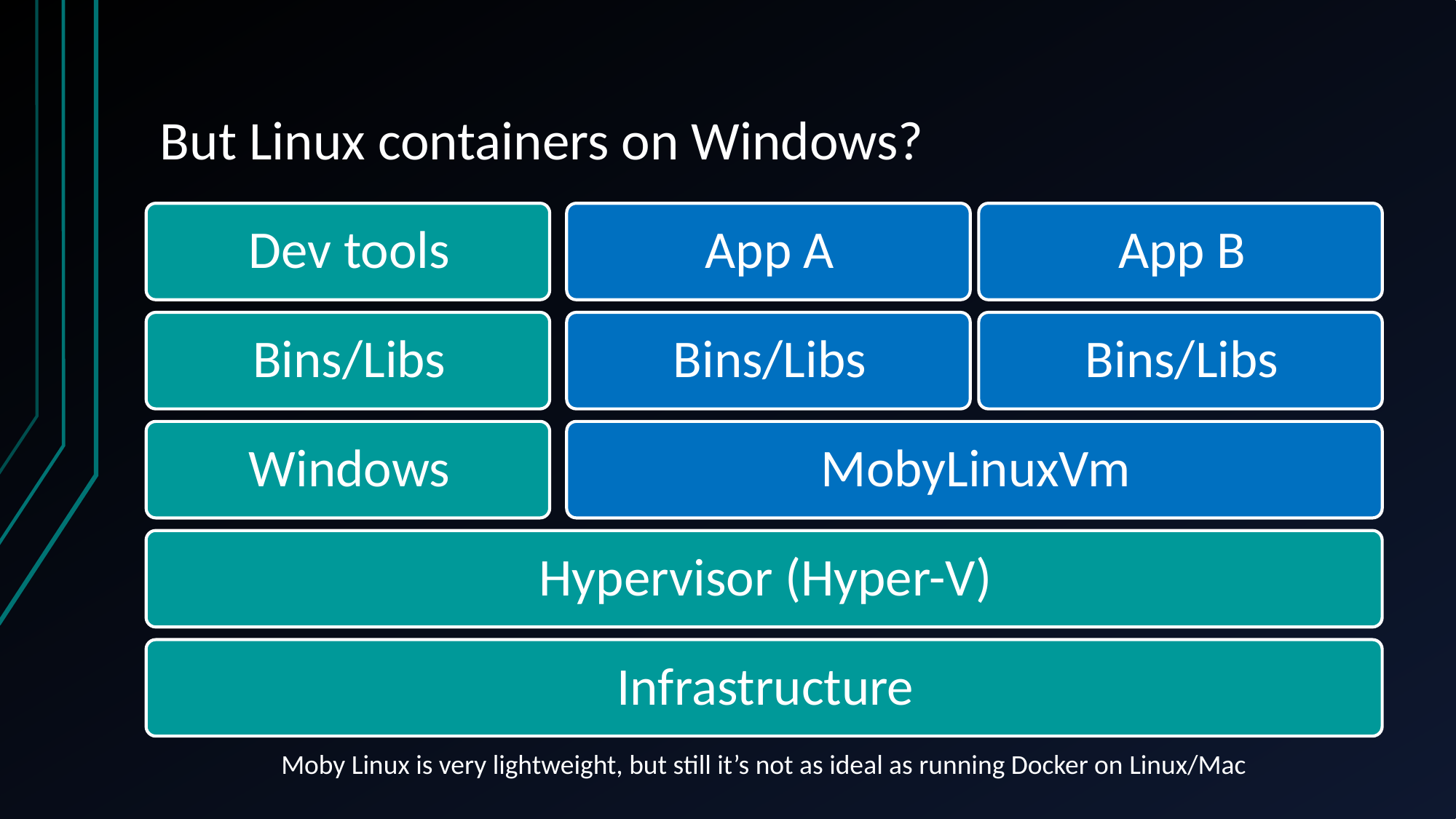

# But Linux containers on Windows?
Infrastructure
Hypervisor (Hyper-V)
Windows
Bins/Libs
Dev tools
MobyLinuxVm
Bins/Libs
App A
Bins/Libs
App B
Moby Linux is very lightweight, but still it’s not as ideal as running Docker on Linux/Mac